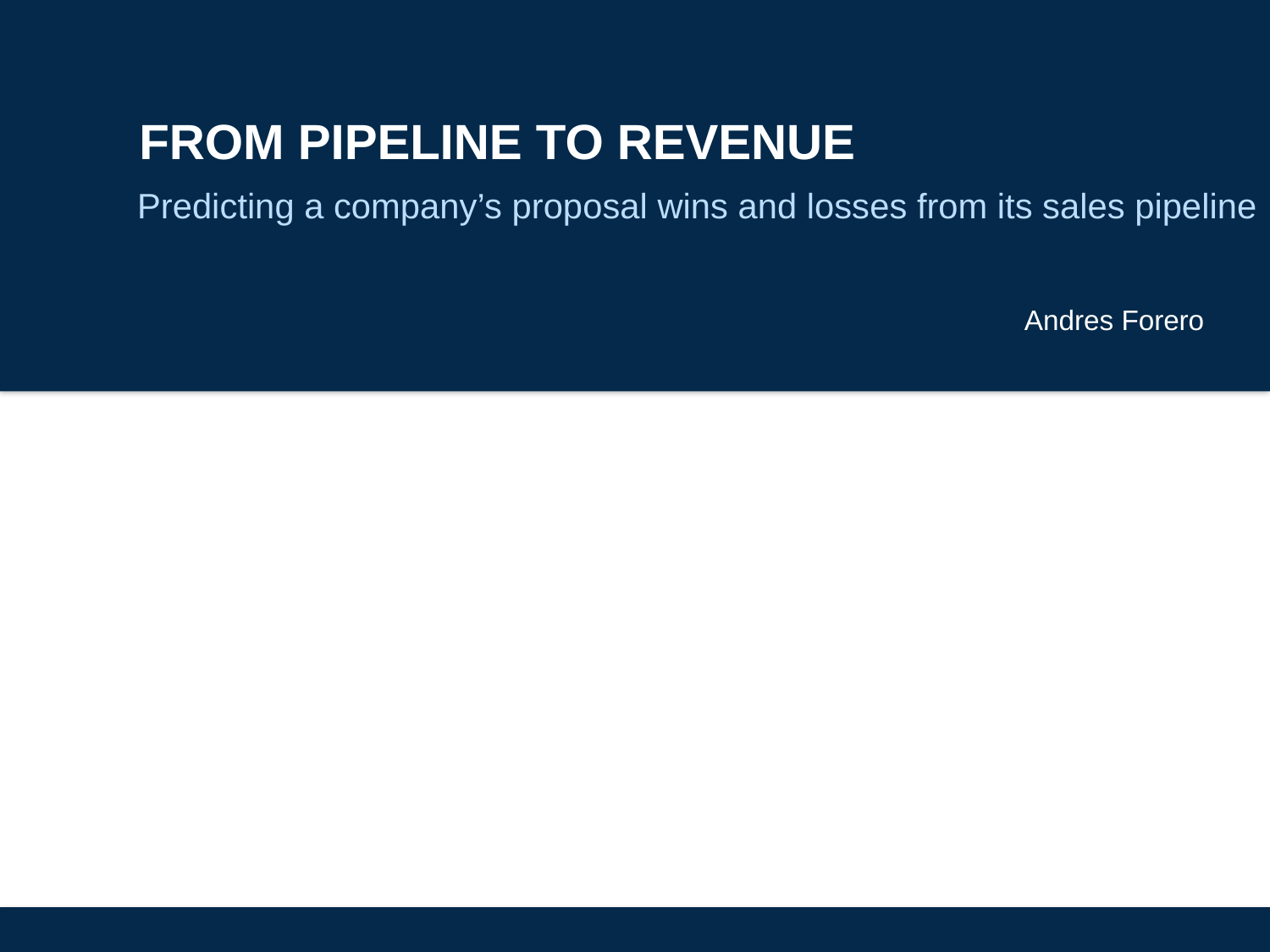

# FROM PIPELINE TO REVENUE
Predicting a company’s proposal wins and losses from its sales pipeline
Andres Forero